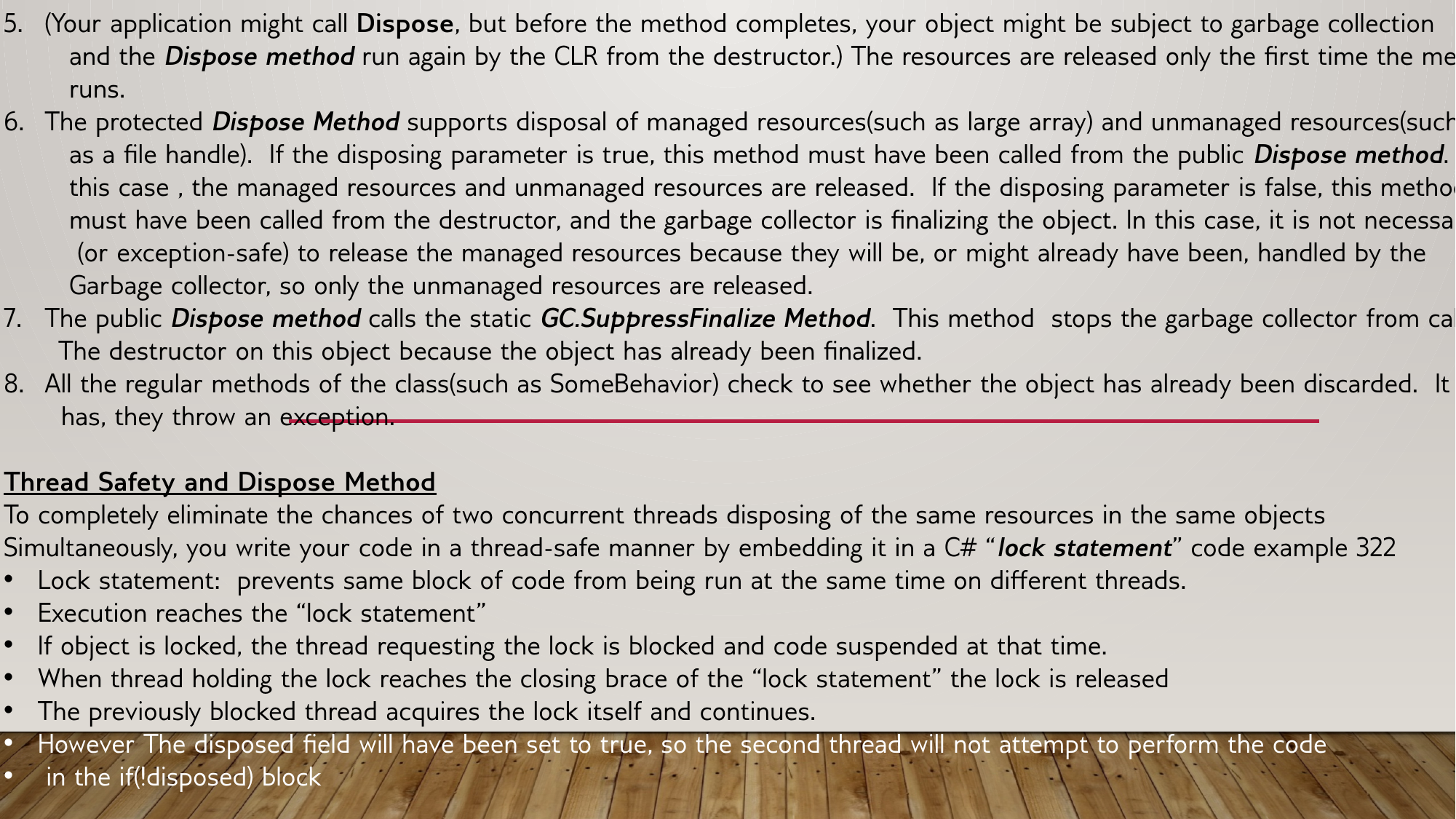

(Your application might call Dispose, but before the method completes, your object might be subject to garbage collection
        and the Dispose method run again by the CLR from the destructor.) The resources are released only the first time the method
        runs.
The protected Dispose Method supports disposal of managed resources(such as large array) and unmanaged resources(such
        as a file handle).  If the disposing parameter is true, this method must have been called from the public Dispose method.  In
        this case , the managed resources and unmanaged resources are released.  If the disposing parameter is false, this method
        must have been called from the destructor, and the garbage collector is finalizing the object. In this case, it is not necessary
         (or exception-safe) to release the managed resources because they will be, or might already have been, handled by the
        Garbage collector, so only the unmanaged resources are released.
The public Dispose method calls the static GC.SuppressFinalize Method.  This method  stops the garbage collector from calling
The destructor on this object because the object has already been finalized.
All the regular methods of the class(such as SomeBehavior) check to see whether the object has already been discarded.  It is
       has, they throw an exception.

Thread Safety and Dispose Method
To completely eliminate the chances of two concurrent threads disposing of the same resources in the same objects
Simultaneously, you write your code in a thread-safe manner by embedding it in a C# “lock statement” code example 322
Lock statement:  prevents same block of code from being run at the same time on different threads.
Execution reaches the “lock statement”
If object is locked, the thread requesting the lock is blocked and code suspended at that time.
When thread holding the lock reaches the closing brace of the “lock statement” the lock is released
The previously blocked thread acquires the lock itself and continues.
However The disposed field will have been set to true, so the second thread will not attempt to perform the code
 in the if(!disposed) block